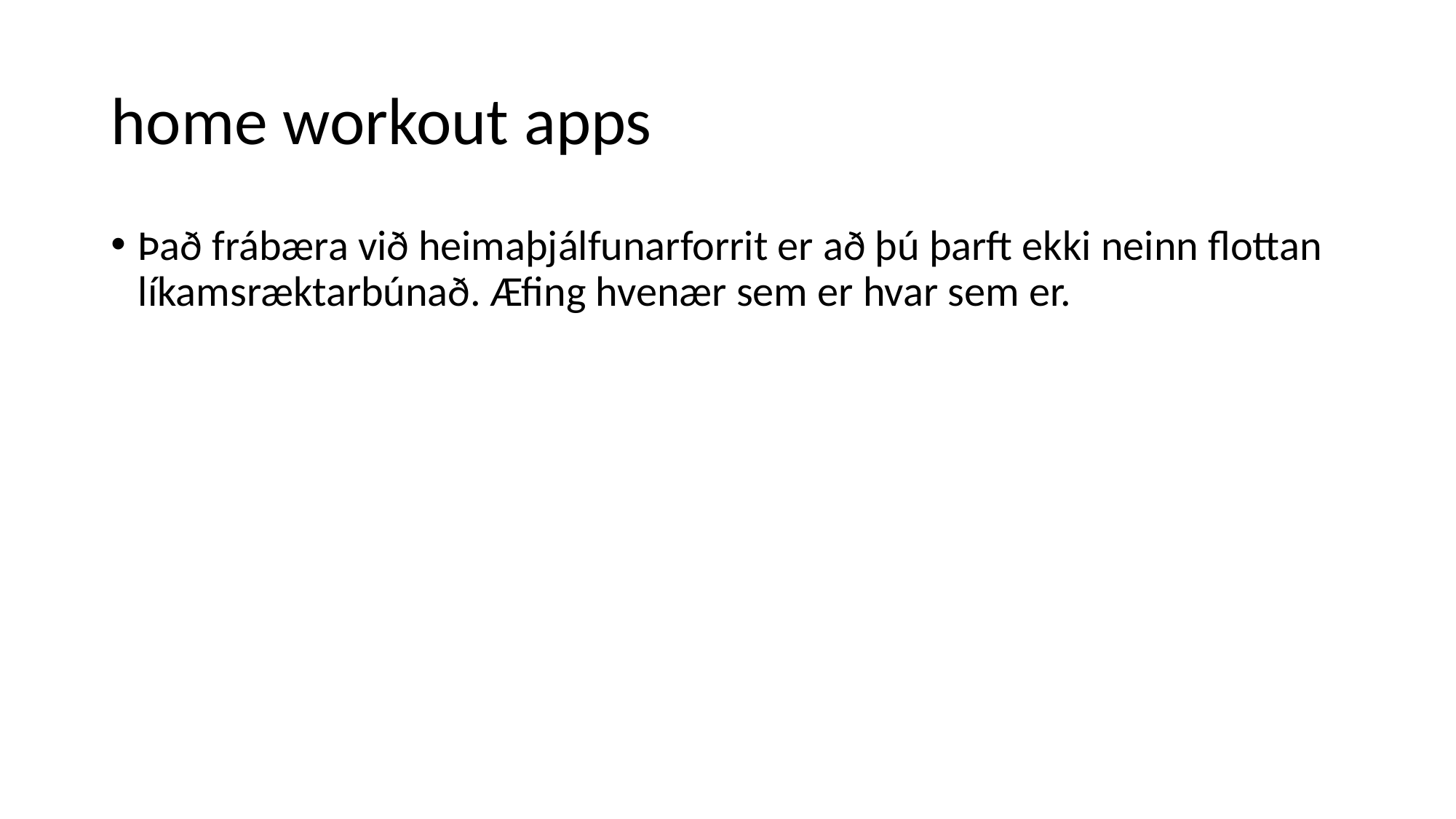

# home workout apps
Það frábæra við heimaþjálfunarforrit er að þú þarft ekki neinn flottan líkamsræktarbúnað. Æfing hvenær sem er hvar sem er.